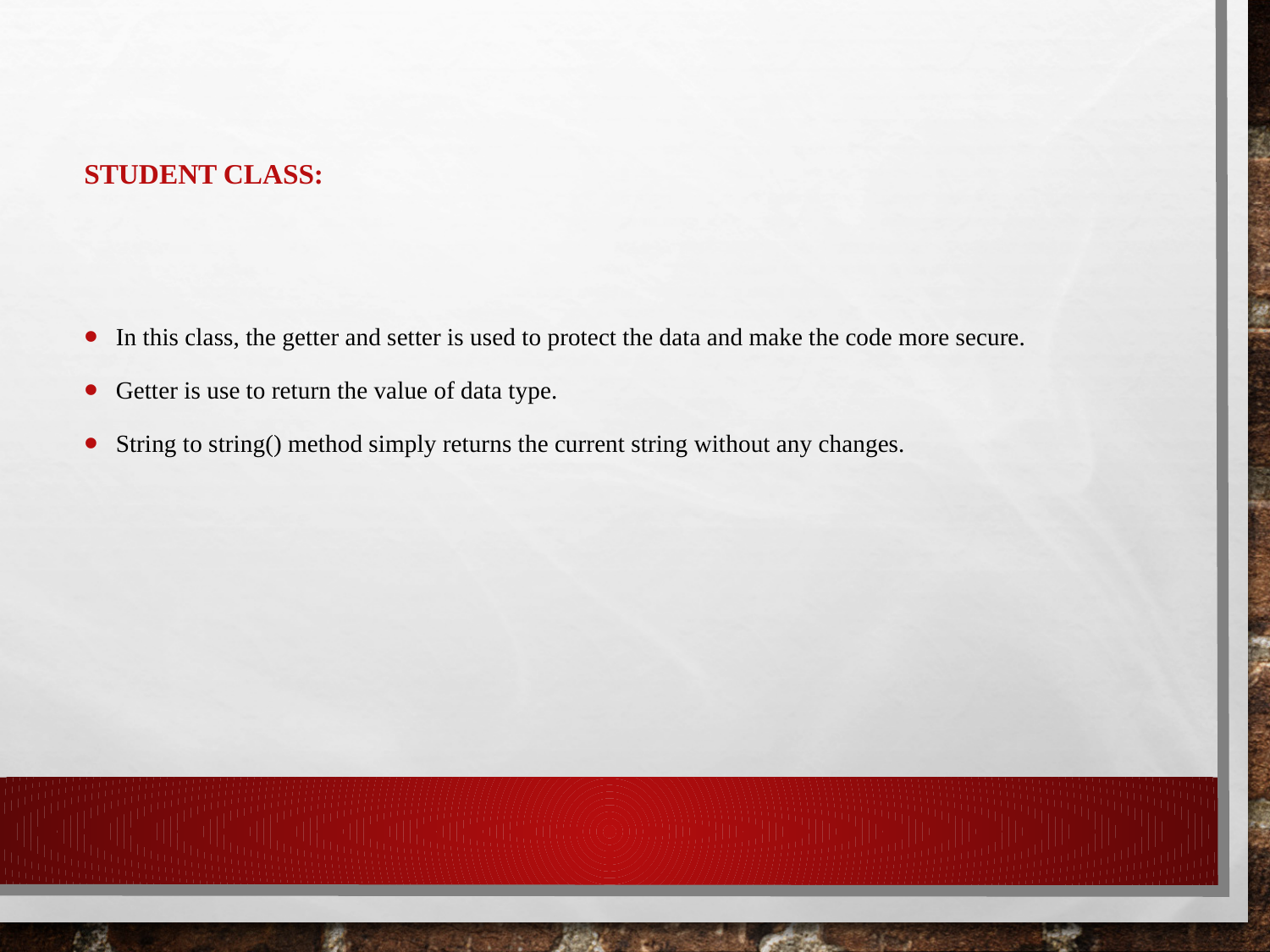

# STUDENT CLASS:
In this class, the getter and setter is used to protect the data and make the code more secure.
Getter is use to return the value of data type.
String to string() method simply returns the current string without any changes.